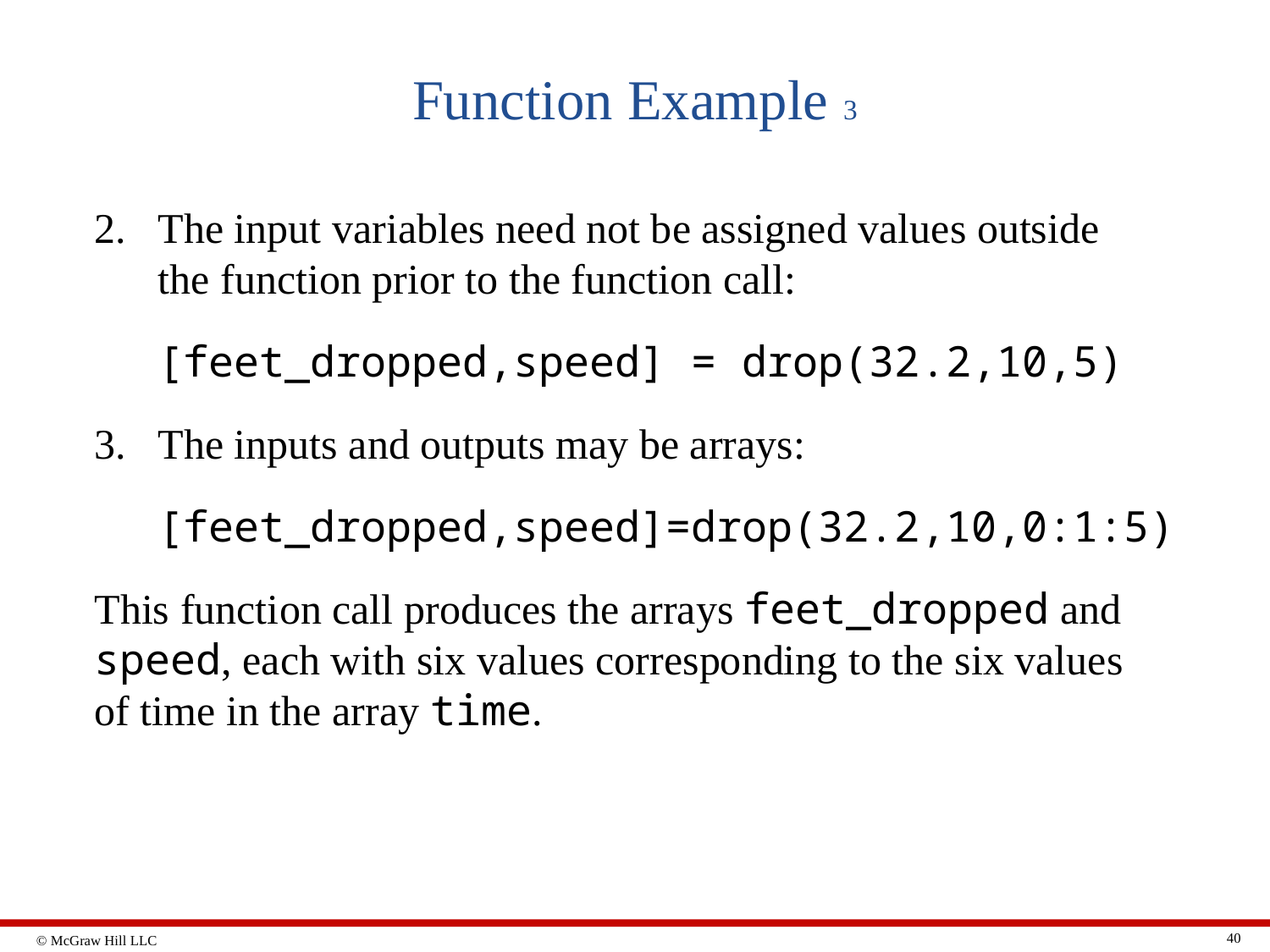

# Function Example 3
The input variables need not be assigned values outside   the function prior to the function call:
[feet_dropped,speed] = drop(32.2,10,5)
The inputs and outputs may be arrays:
[feet_dropped,speed]=drop(32.2,10,0:1:5)
This function call produces the arrays feet_dropped and speed, each with six values corresponding to the six values  of time in the array time.
40